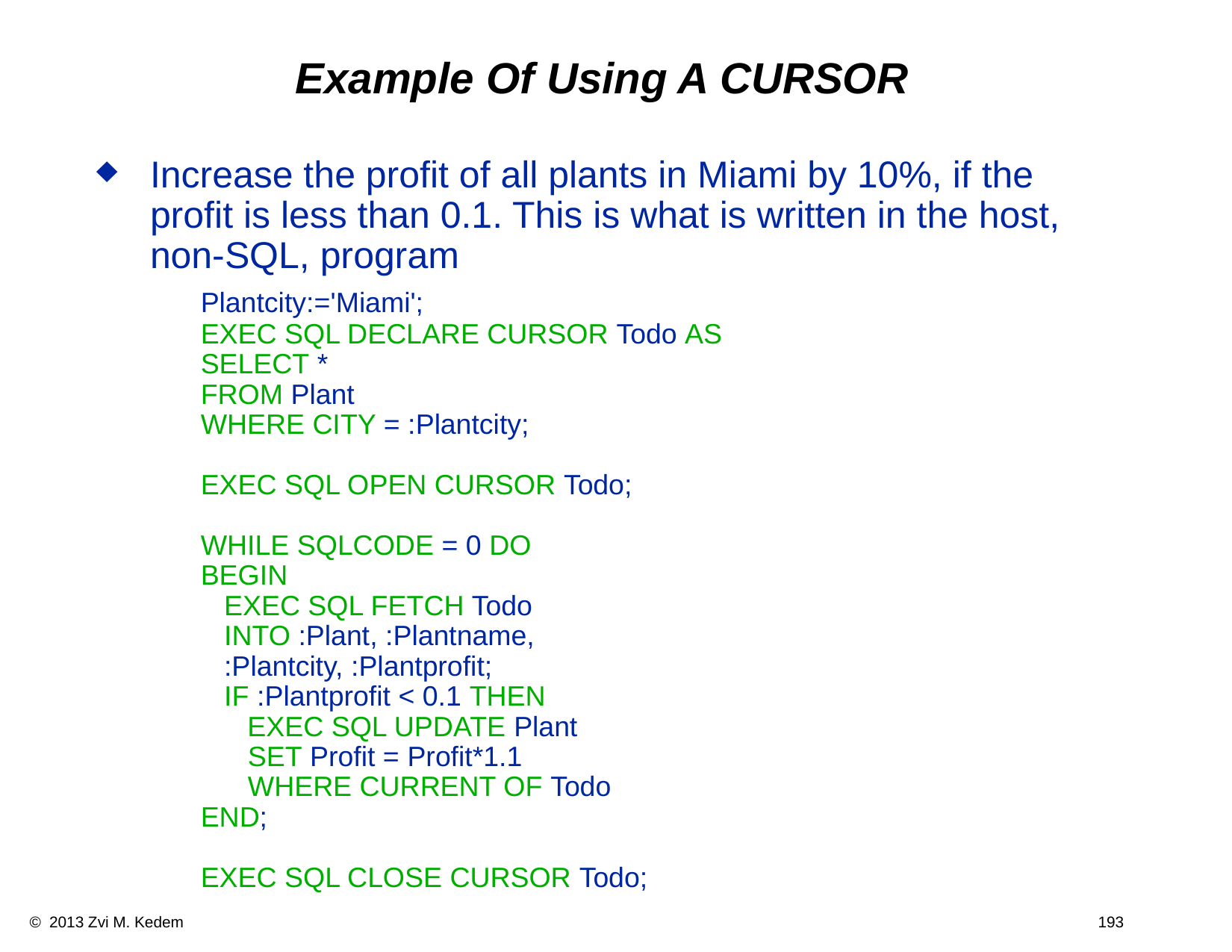

# Example Of Using A CURSOR
Increase the profit of all plants in Miami by 10%, if the profit is less than 0.1. This is what is written in the host, non-SQL, program
	Plantcity:='Miami';
EXEC SQL DECLARE CURSOR Todo AS
SELECT *
FROM Plant
WHERE CITY = :Plantcity;
EXEC SQL OPEN CURSOR Todo;
WHILE SQLCODE = 0 DO
BEGIN
   EXEC SQL FETCH Todo
   INTO :Plant, :Plantname,
   :Plantcity, :Plantprofit;
   IF :Plantprofit < 0.1 THEN
      EXEC SQL UPDATE Plant
      SET Profit = Profit*1.1
      WHERE CURRENT OF Todo
END;
EXEC SQL CLOSE CURSOR Todo;